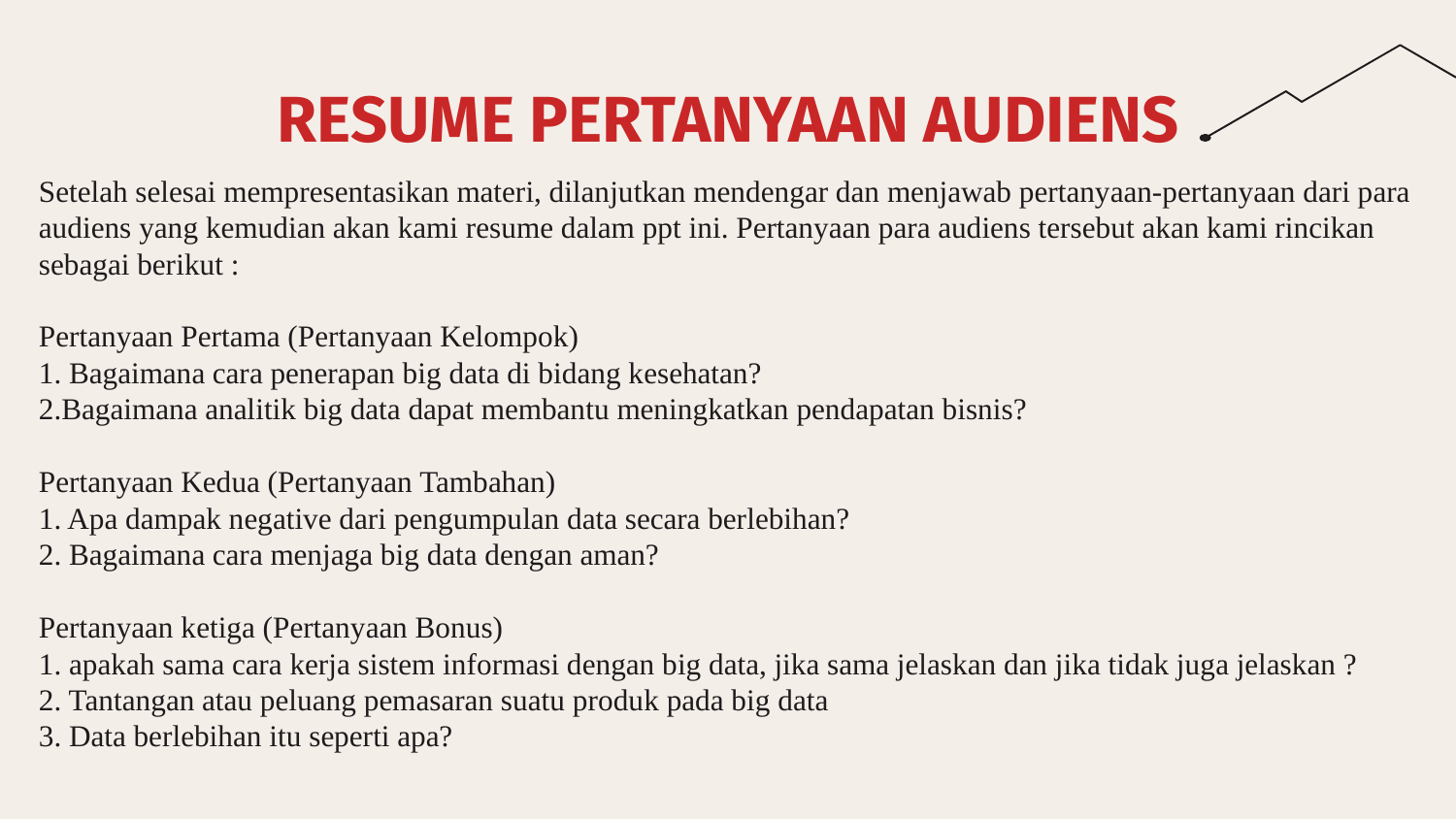

# RESUME PERTANYAAN AUDIENS
Setelah selesai mempresentasikan materi, dilanjutkan mendengar dan menjawab pertanyaan-pertanyaan dari para audiens yang kemudian akan kami resume dalam ppt ini. Pertanyaan para audiens tersebut akan kami rincikan sebagai berikut :
Pertanyaan Pertama (Pertanyaan Kelompok)
1. Bagaimana cara penerapan big data di bidang kesehatan?
2.Bagaimana analitik big data dapat membantu meningkatkan pendapatan bisnis?
Pertanyaan Kedua (Pertanyaan Tambahan)
1. Apa dampak negative dari pengumpulan data secara berlebihan?
2. Bagaimana cara menjaga big data dengan aman?
Pertanyaan ketiga (Pertanyaan Bonus)
1. apakah sama cara kerja sistem informasi dengan big data, jika sama jelaskan dan jika tidak juga jelaskan ?
2. Tantangan atau peluang pemasaran suatu produk pada big data
3. Data berlebihan itu seperti apa?